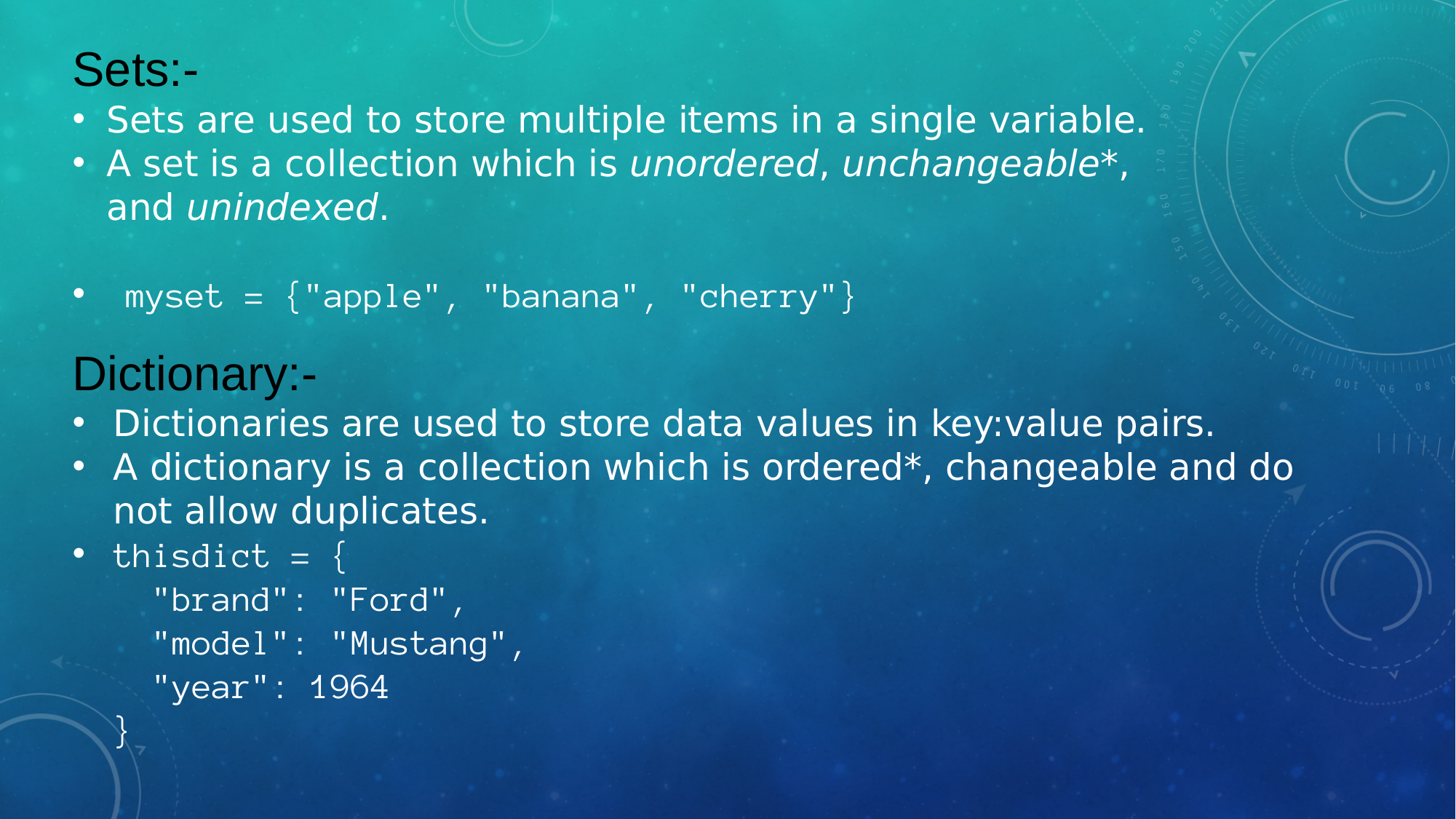

Sets:-
Sets are used to store multiple items in a single variable.
A set is a collection which is unordered, unchangeable*, and unindexed.

 myset = {"apple", "banana", "cherry"}
Dictionary:-
Dictionaries are used to store data values in key:value pairs.
A dictionary is a collection which is ordered*, changeable and do not allow duplicates.
thisdict = {
  "brand": "Ford",
  "model": "Mustang",
  "year": 1964
}